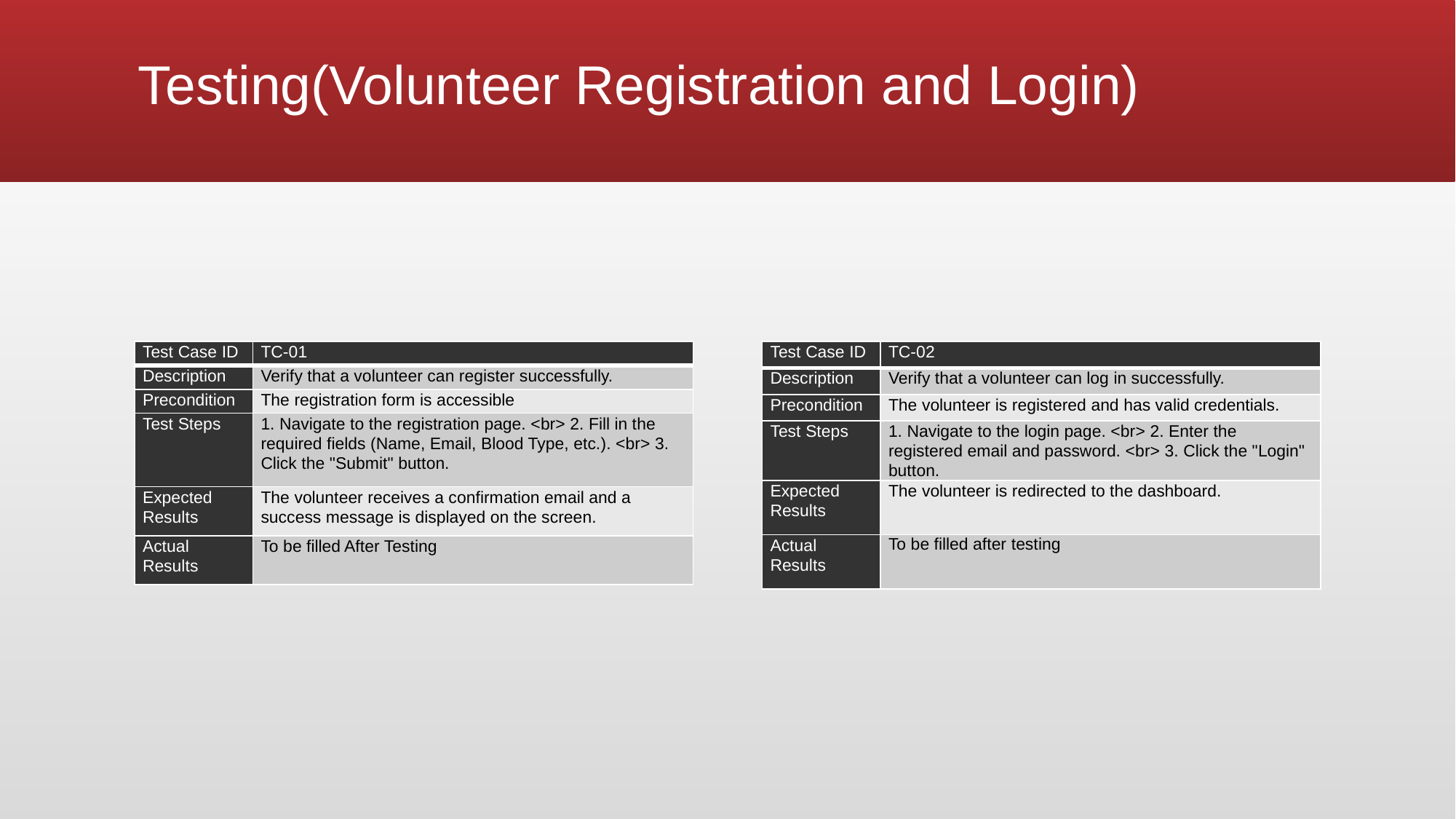

# Testing(Volunteer Registration and Login)
| Test Case ID | TC-01 |
| --- | --- |
| Description | Verify that a volunteer can register successfully. |
| Precondition | The registration form is accessible |
| Test Steps | 1. Navigate to the registration page. <br> 2. Fill in the required fields (Name, Email, Blood Type, etc.). <br> 3. Click the "Submit" button. |
| Expected Results | The volunteer receives a confirmation email and a success message is displayed on the screen. |
| Actual Results | To be filled After Testing |
| Test Case ID | TC-02 |
| --- | --- |
| Description | Verify that a volunteer can log in successfully. |
| Precondition | The volunteer is registered and has valid credentials. |
| Test Steps | 1. Navigate to the login page. <br> 2. Enter the registered email and password. <br> 3. Click the "Login" button. |
| Expected Results | The volunteer is redirected to the dashboard. |
| Actual Results | To be filled after testing |